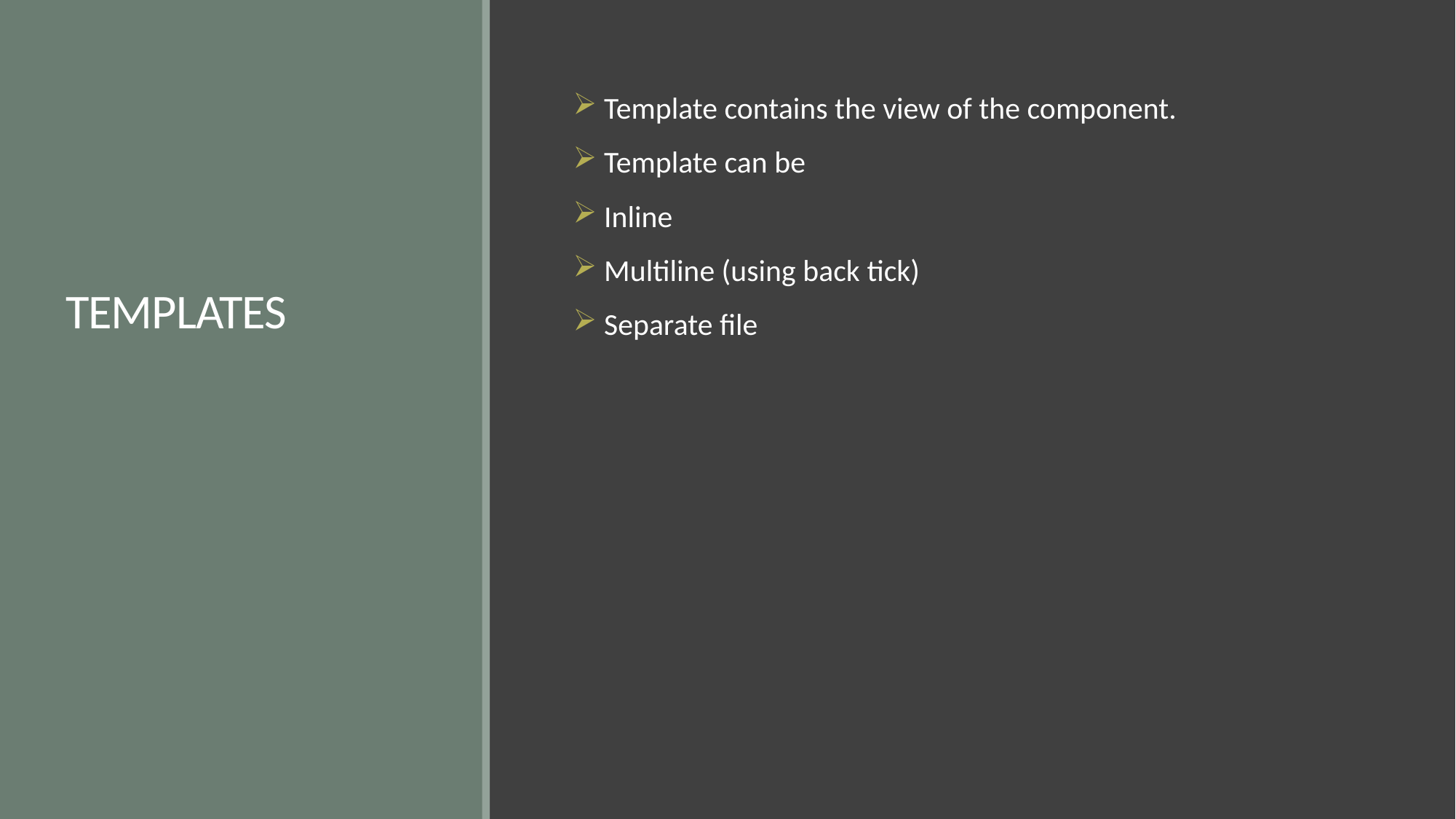

# TEMPLATES
 Template contains the view of the component.
 Template can be
 Inline
 Multiline (using back tick)
 Separate file